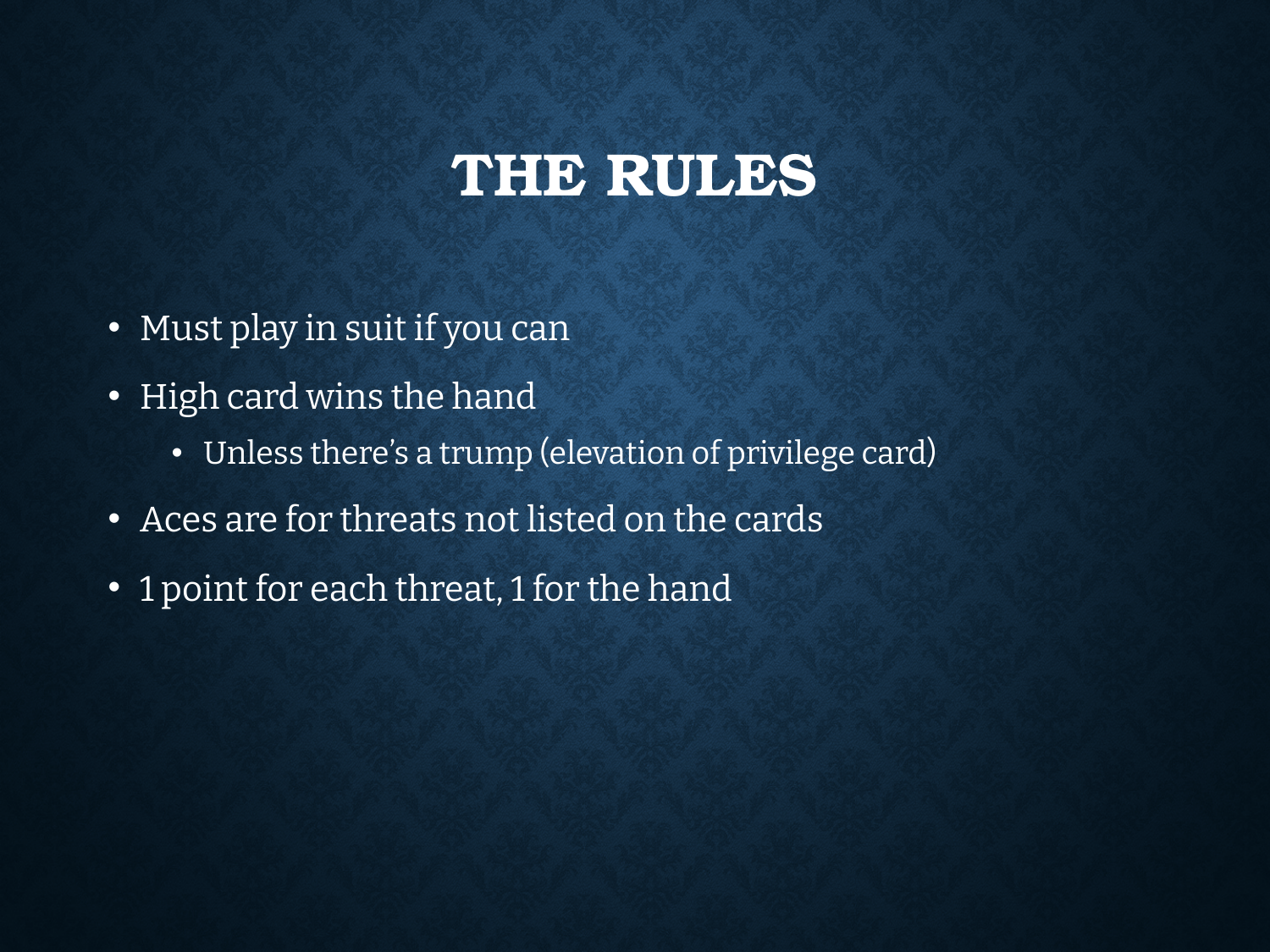

# The Rules
Must play in suit if you can
High card wins the hand
Unless there’s a trump (elevation of privilege card)
Aces are for threats not listed on the cards
1 point for each threat, 1 for the hand